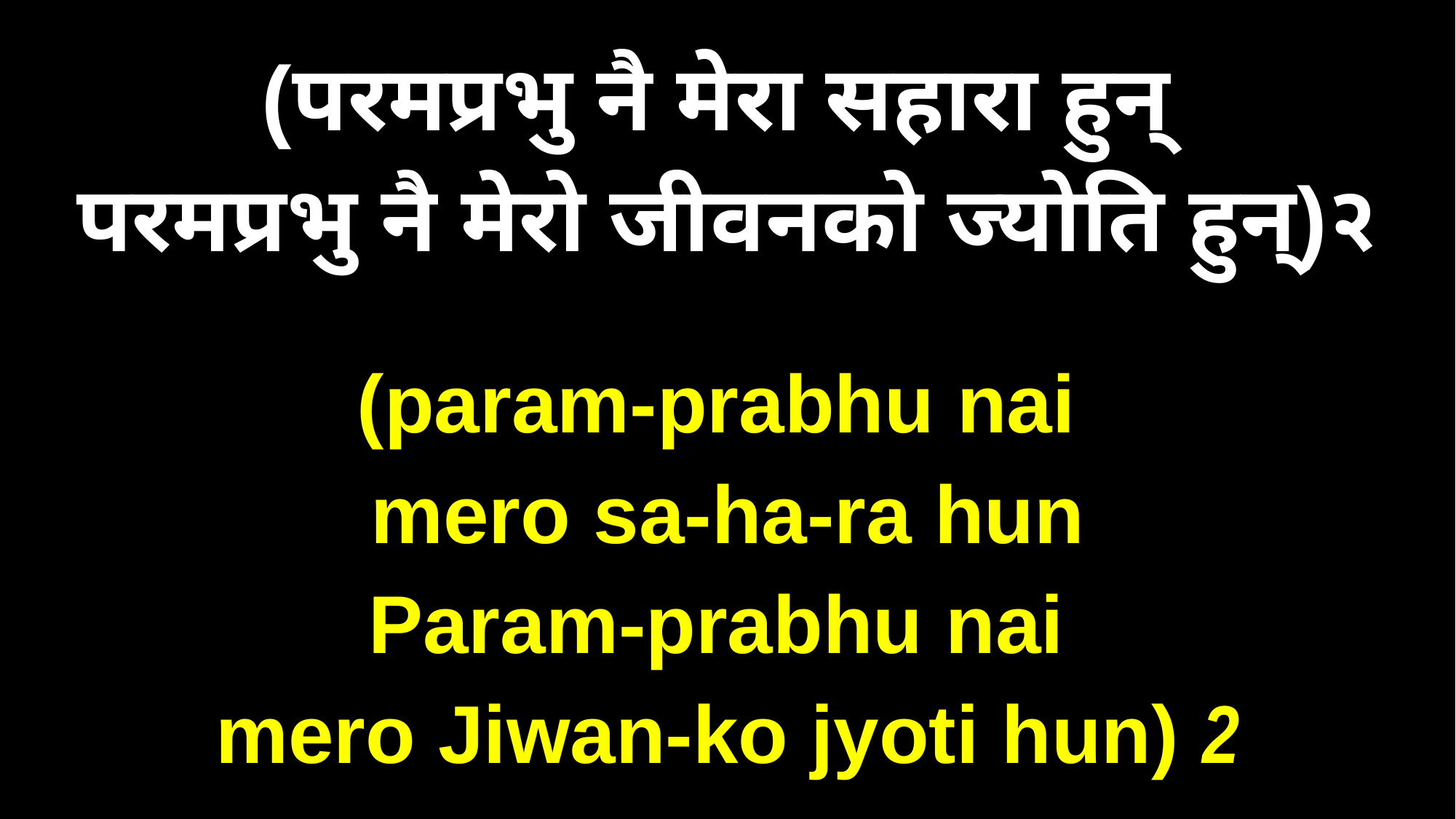

(परमप्रभु नै मेरा सहारा हुन्‌
परमप्रभु नै मेरो जीवनको ज्योति हुन्‌)२

(param-prabhu nai
mero sa-ha-ra hun
Param-prabhu nai
mero Jiwan-ko jyoti hun) 2